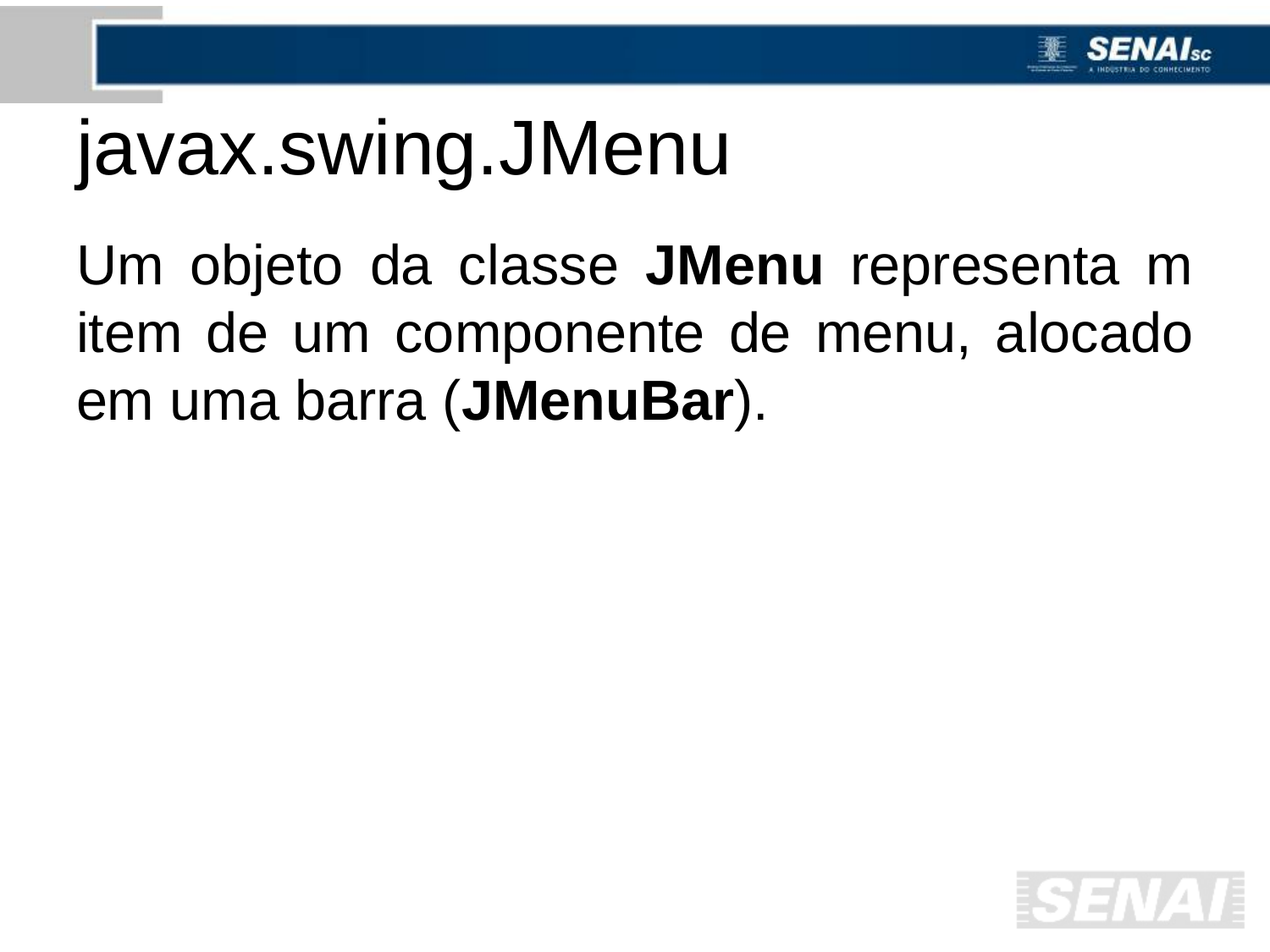

# javax.swing.JMenu
Um objeto da classe JMenu representa m item de um componente de menu, alocado em uma barra (JMenuBar).